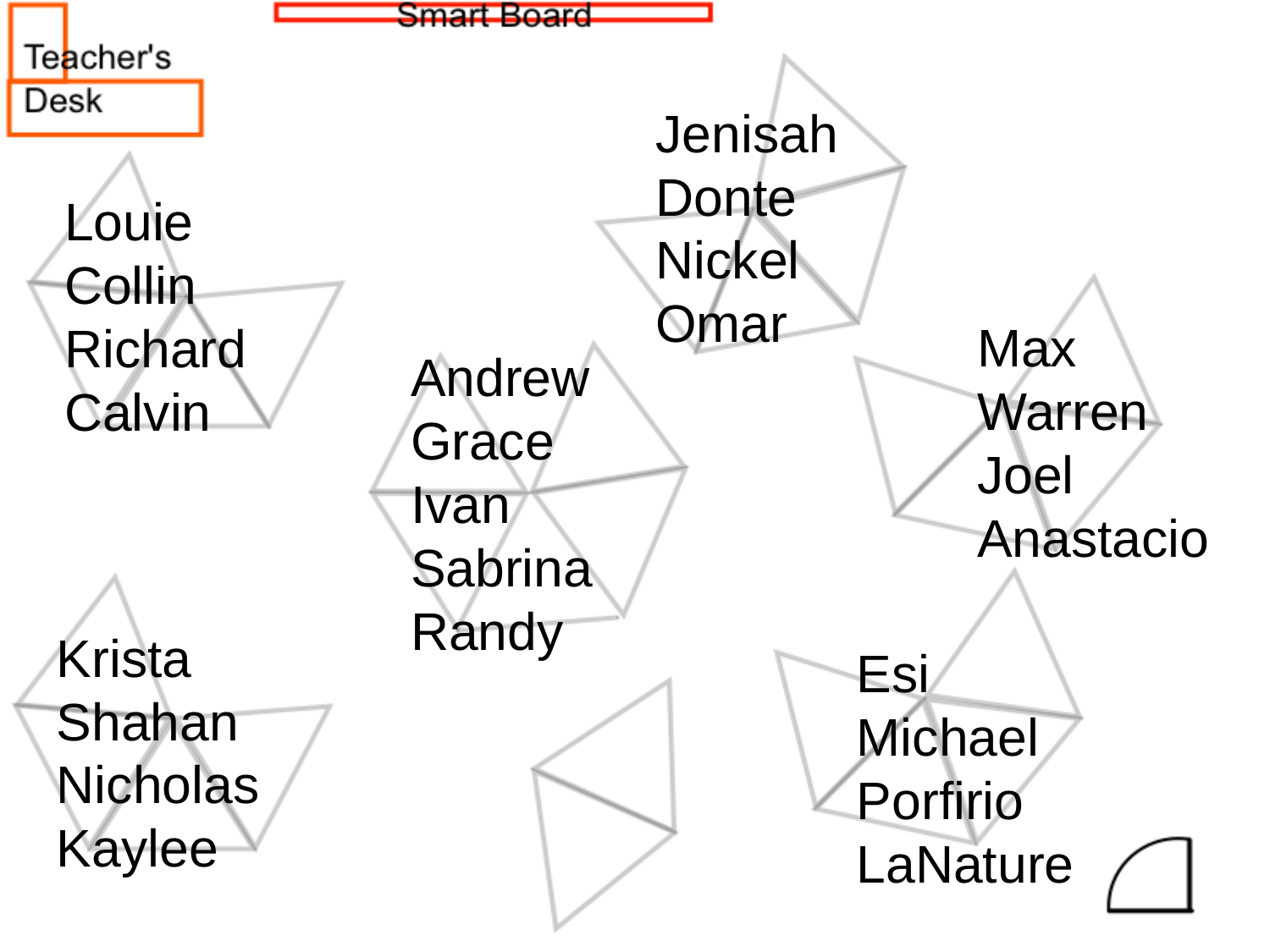

Jenisah
Donte
Nickel
Omar

Louie
Collin
Richard
Calvin

Max
Warren
Joel
Anastacio
Andrew
Grace
Ivan
Sabrina
Randy

Krista
Shahan
Nicholas
Kaylee
Esi
Michael
Porfirio
LaNature